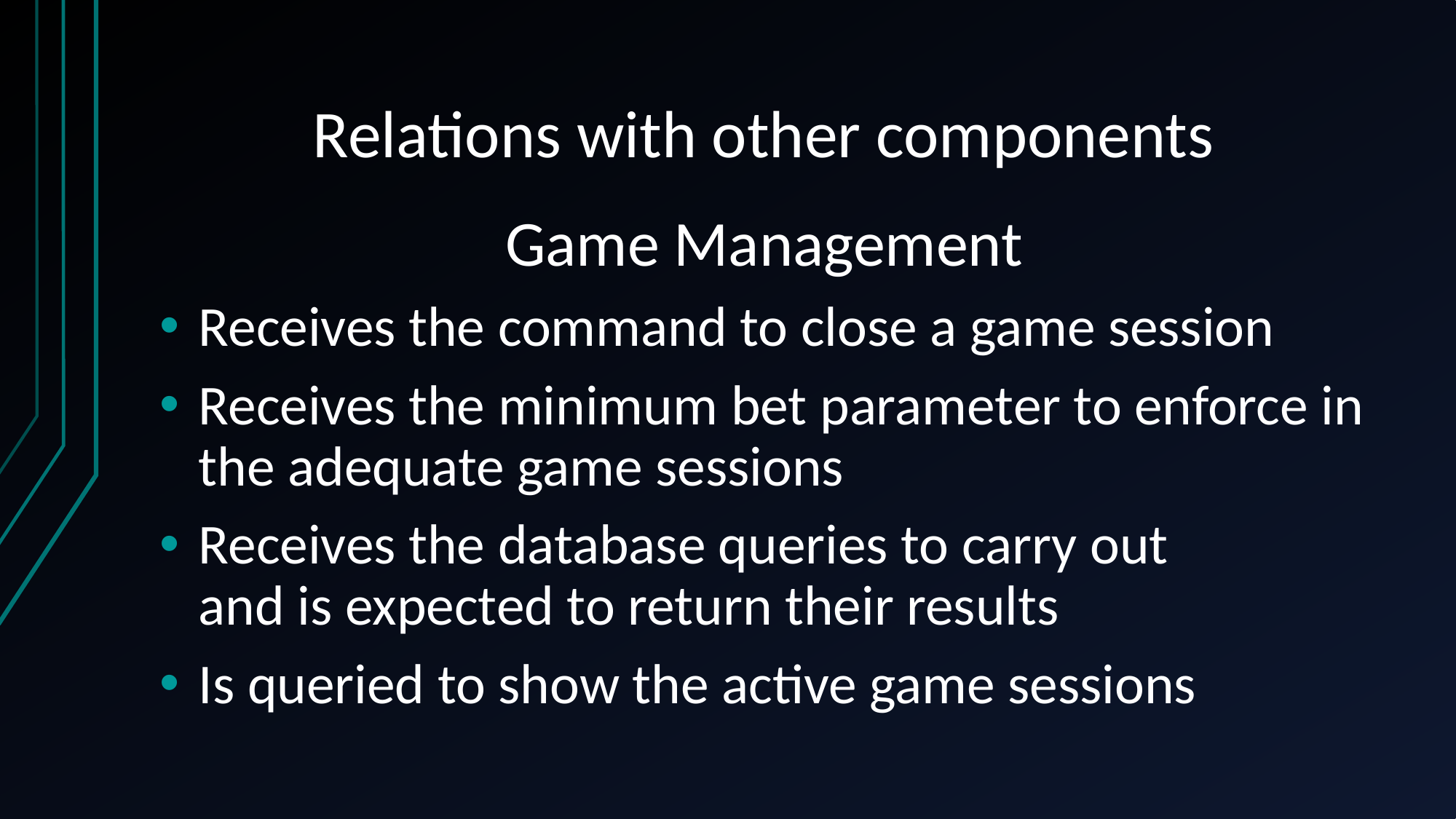

# Relations with other components
Game Management
Receives the command to close a game session
Receives the minimum bet parameter to enforce in the adequate game sessions
Receives the database queries to carry out
and is expected to return their results
Is queried to show the active game sessions